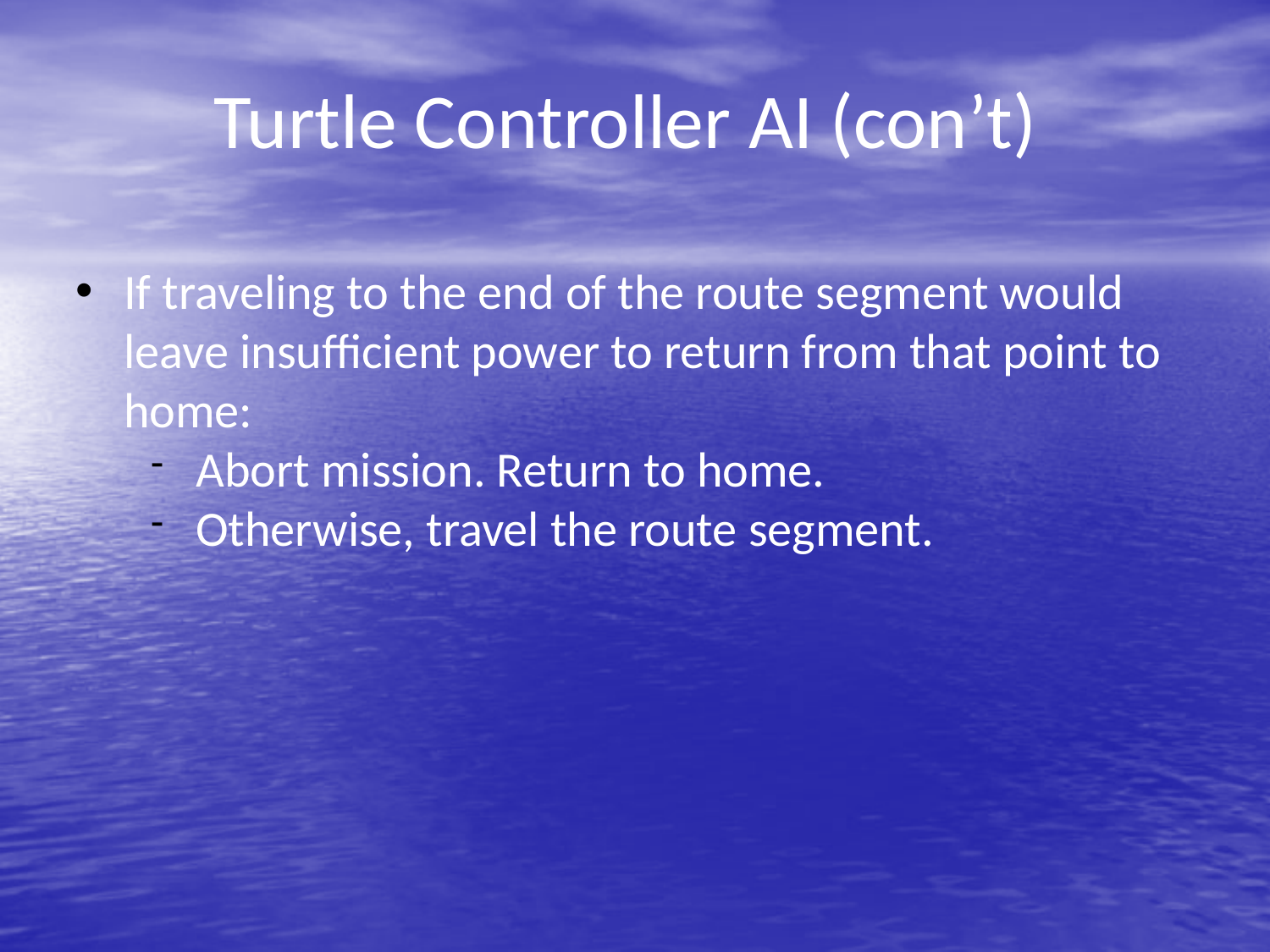

Turtle Controller AI (con’t)
If traveling to the end of the route segment would leave insufficient power to return from that point to home:
Abort mission. Return to home.
Otherwise, travel the route segment.